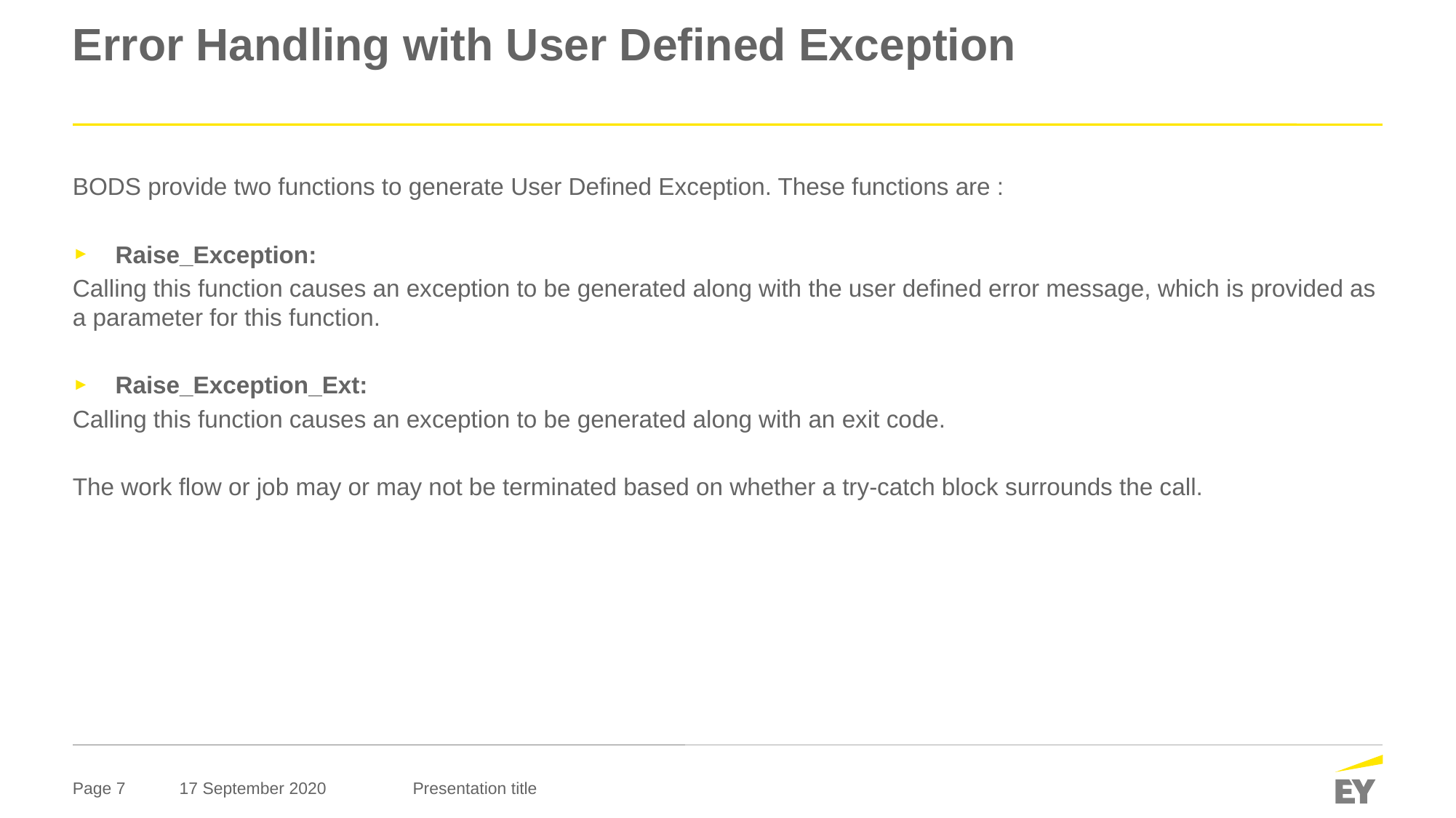

# Error Handling with User Defined Exception

BODS provide two functions to generate User Defined Exception. These functions are :

Raise_Exception:
Calling this function causes an exception to be generated along with the user defined error message, which is provided as a parameter for this function.

Raise_Exception_Ext:
Calling this function causes an exception to be generated along with an exit code.

The work flow or job may or may not be terminated based on whether a try-catch block surrounds the call.